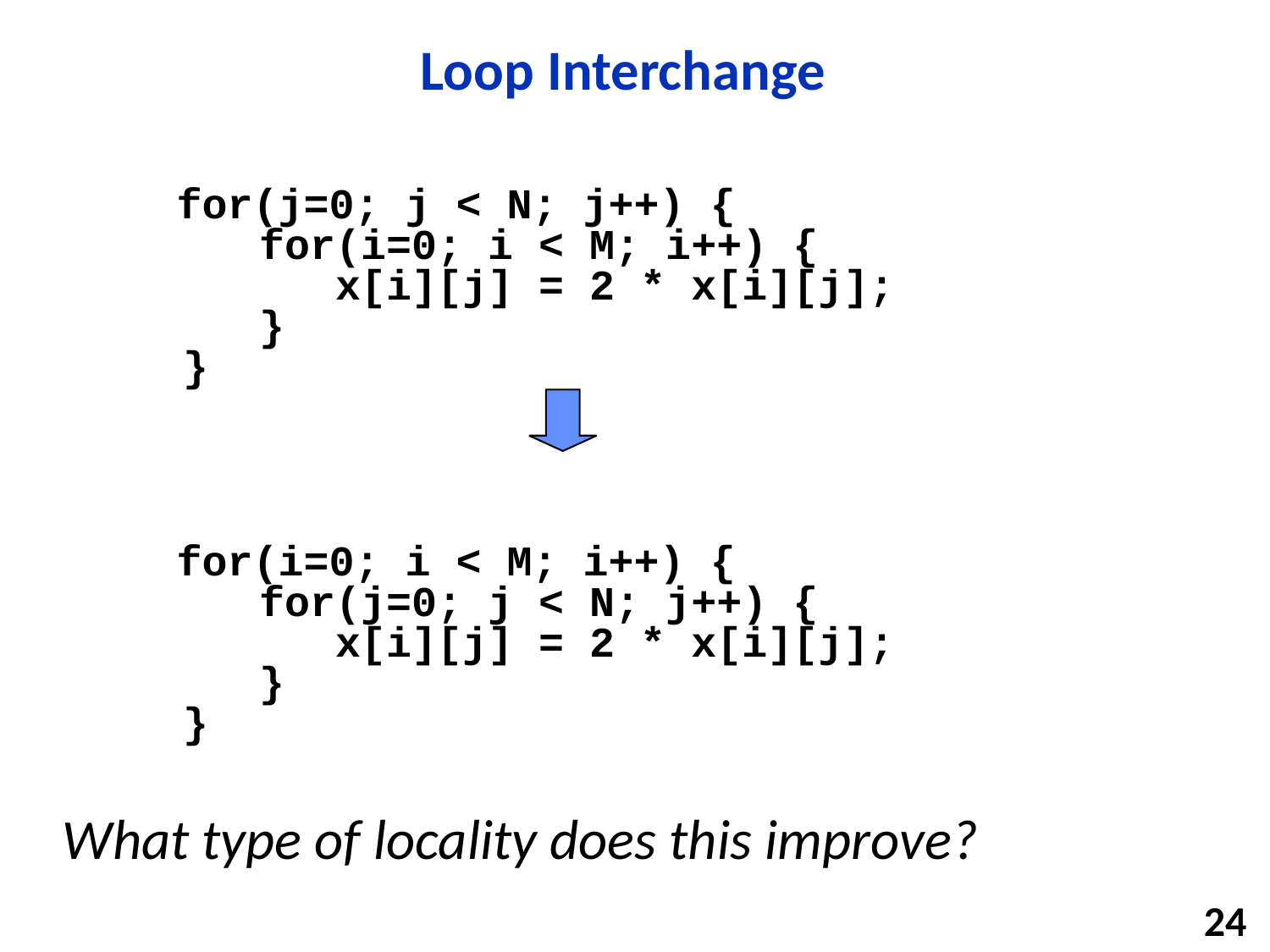

# Loop Interchange
  for(j=0; j < N; j++) {
    for(i=0; i < M; i++) {
       x[i][j] = 2 * x[i][j];
    }
 }

  for(i=0; i < M; i++) {
    for(j=0; j < N; j++) {
       x[i][j] = 2 * x[i][j];
    }
 }

What type of locality does this improve?

24